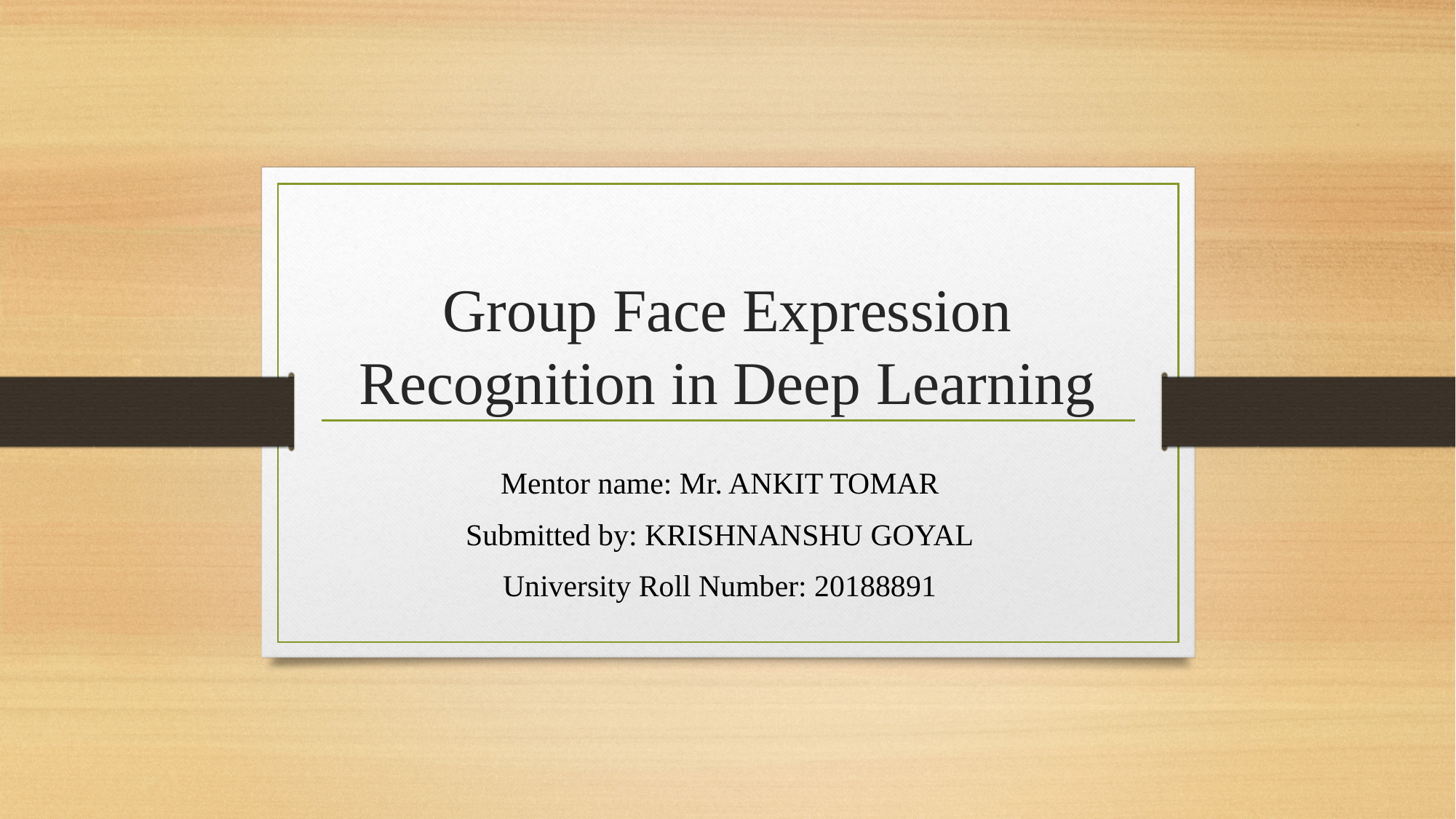

# Group Face Expression Recognition in Deep Learning
Mentor name: Mr. ANKIT TOMAR
Submitted by: KRISHNANSHU GOYAL
University Roll Number: 20188891